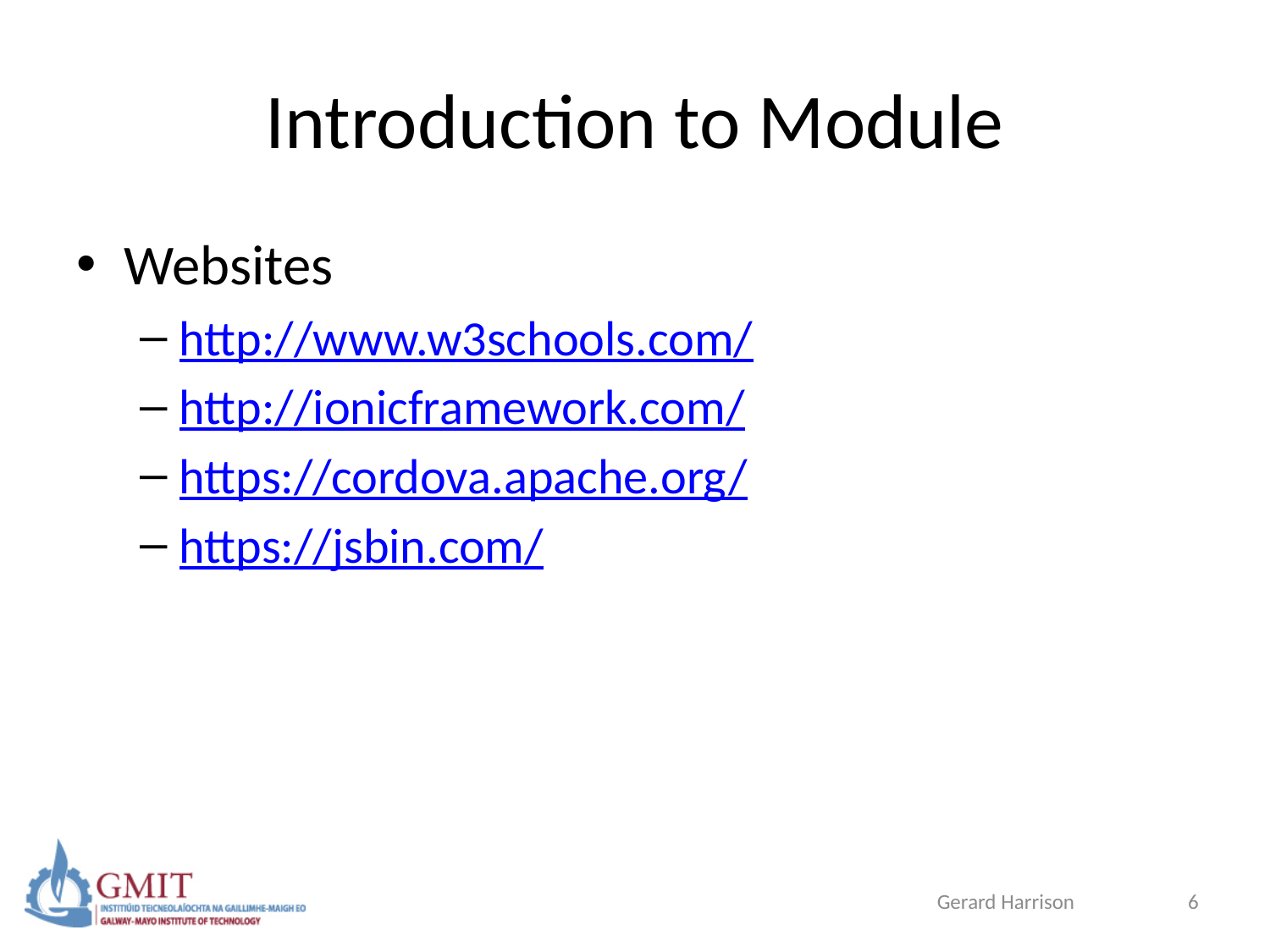

# Introduction to Module
Websites
http://www.w3schools.com/
http://ionicframework.com/
https://cordova.apache.org/
https://jsbin.com/

Gerard Harrison
6